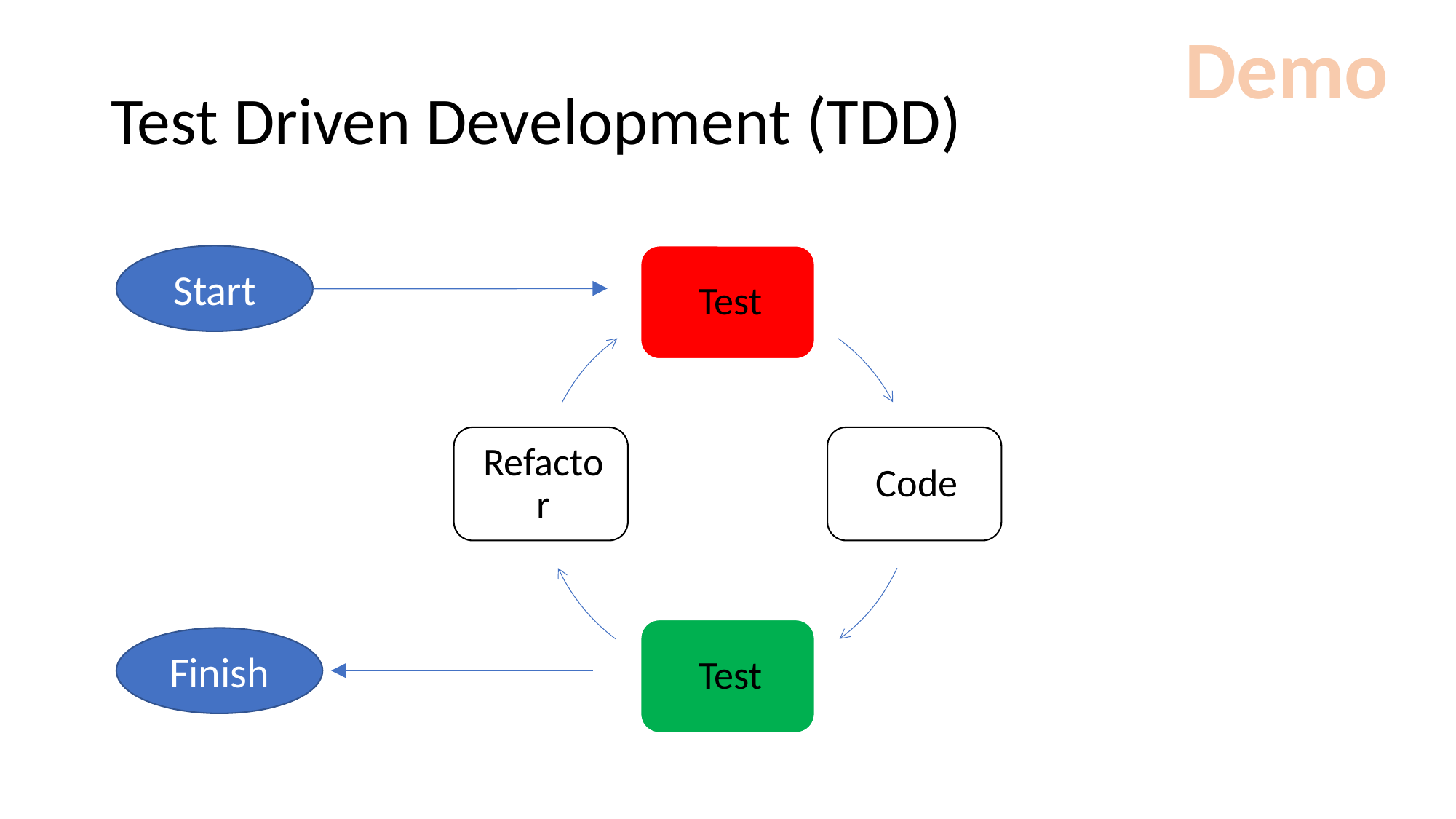

Demo
# Test Driven Development (TDD)

Start
Test
Code
Test
Refactor
Finish